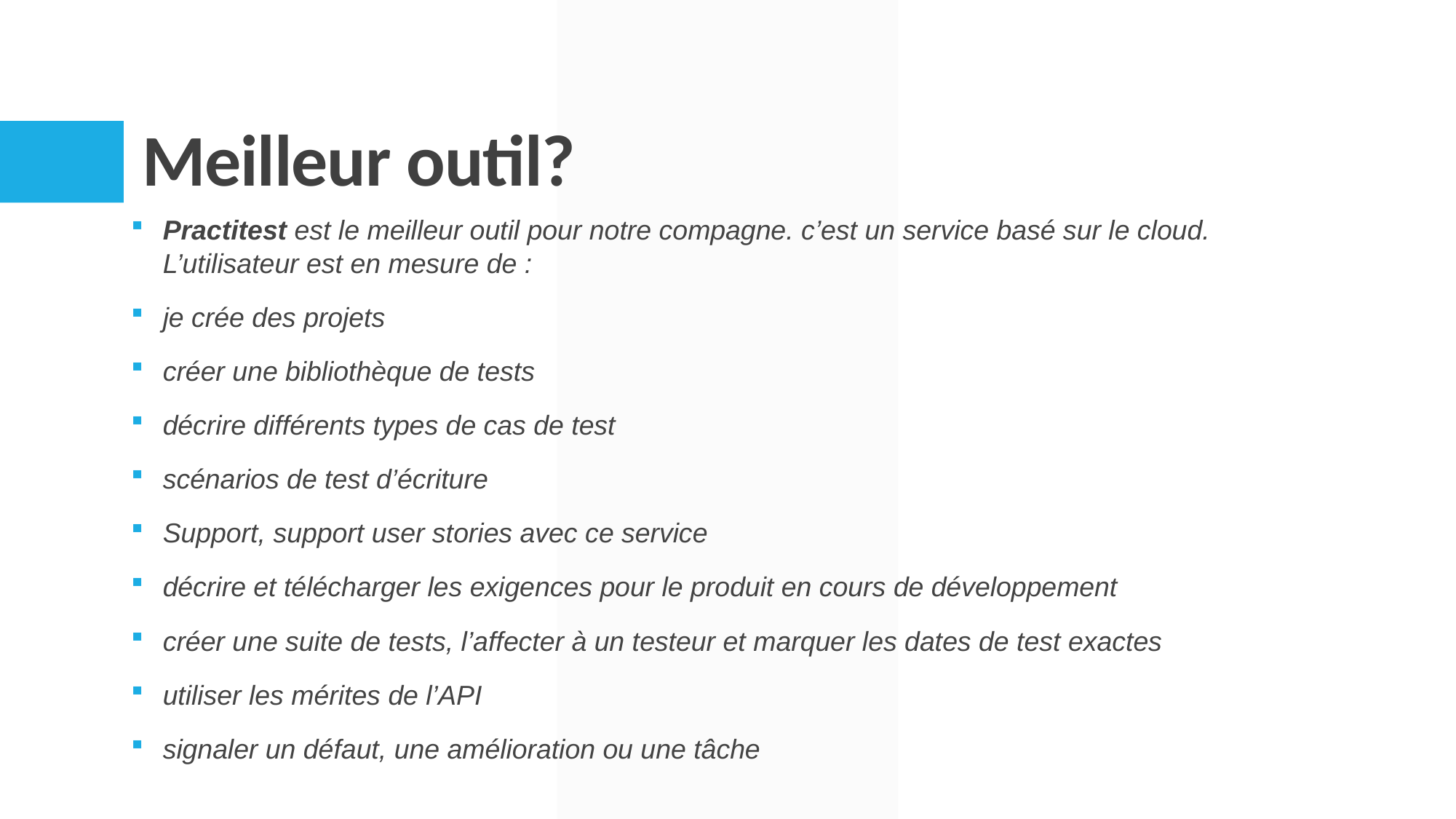

# Meilleur outil?
Practitest est le meilleur outil pour notre compagne. c’est un service basé sur le cloud. L’utilisateur est en mesure de :
je crée des projets
créer une bibliothèque de tests
décrire différents types de cas de test
scénarios de test d’écriture
Support, support user stories avec ce service
décrire et télécharger les exigences pour le produit en cours de développement
créer une suite de tests, l’affecter à un testeur et marquer les dates de test exactes
utiliser les mérites de l’API
signaler un défaut, une amélioration ou une tâche